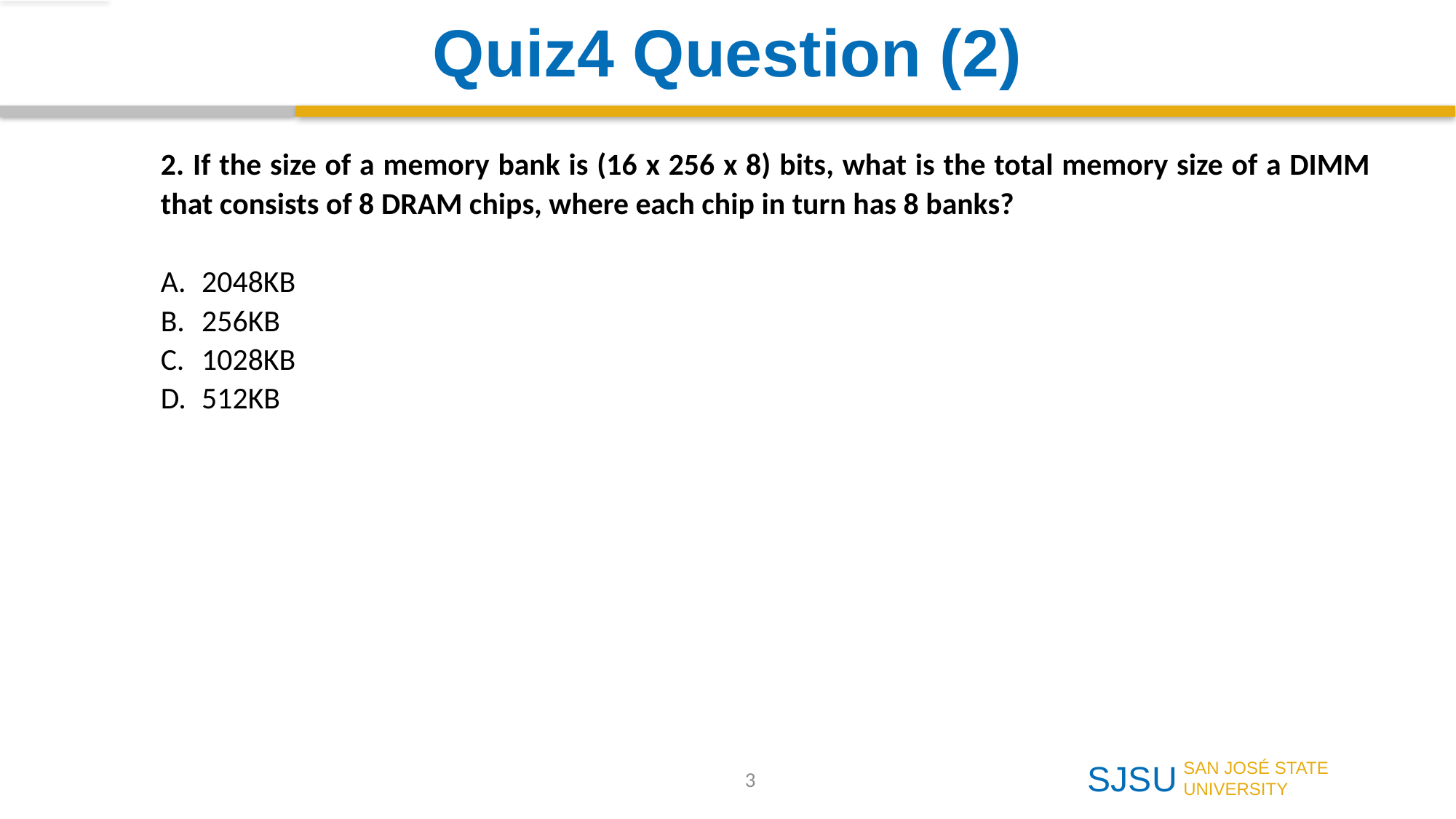

# Quiz4 Question (2)
2. If the size of a memory bank is (16 x 256 x 8) bits, what is the total memory size of a DIMM that consists of 8 DRAM chips, where each chip in turn has 8 banks?

2048KB
256KB
1028KB
512KB
3